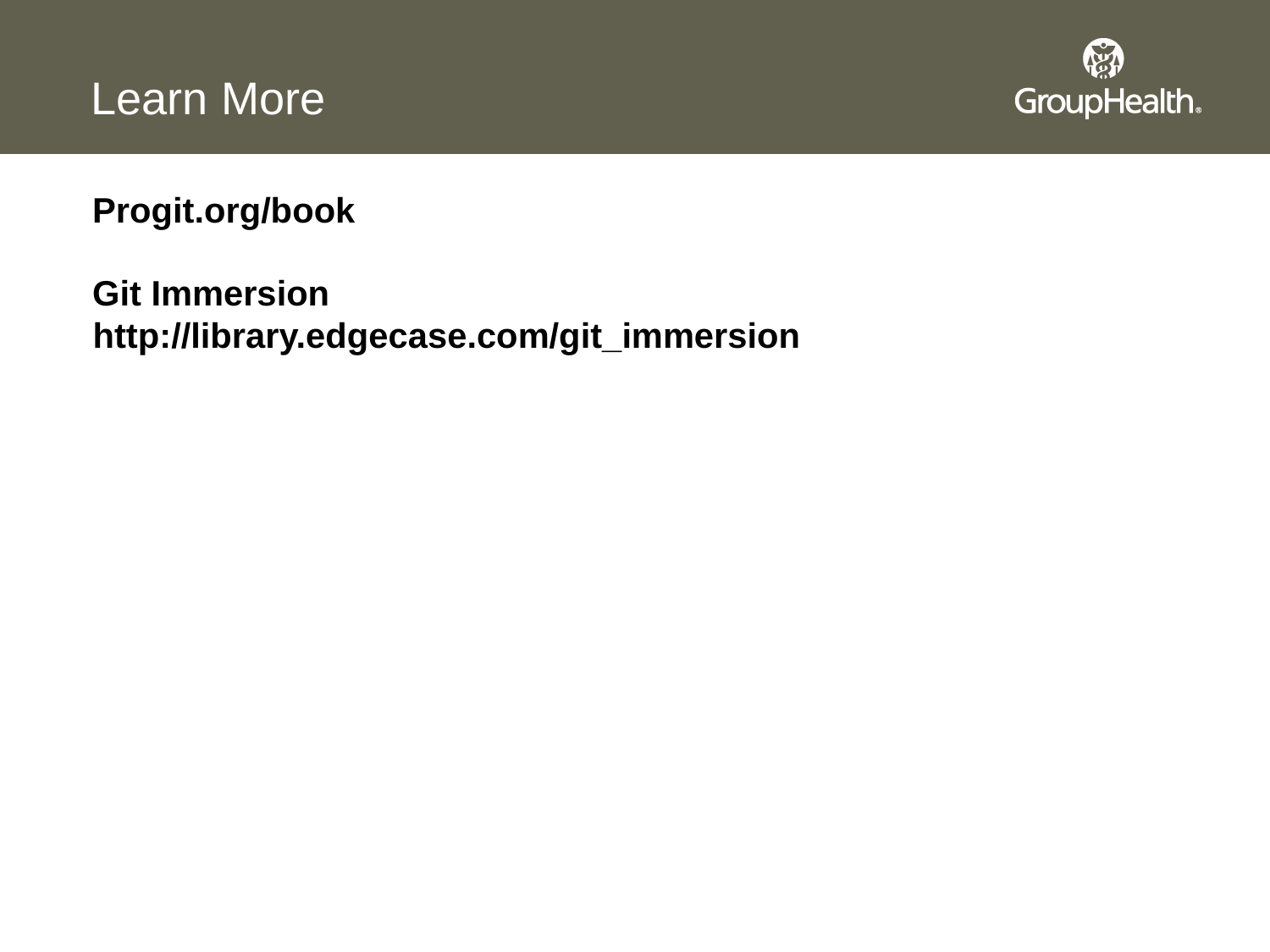

# Learn More
Progit.org/book
Git Immersion
http://library.edgecase.com/git_immersion